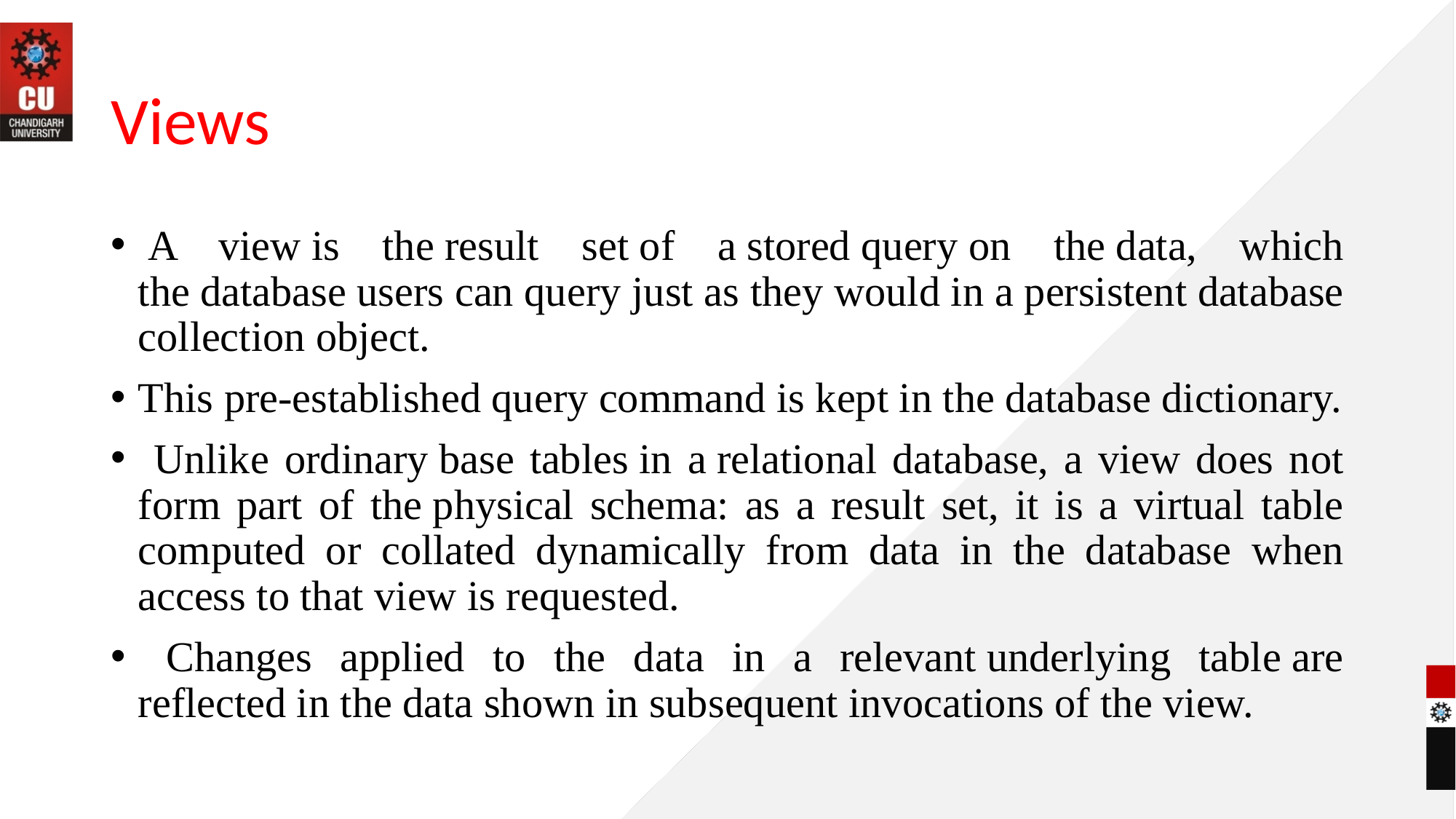

# Views
 A view is the result set of a stored query on the data, which the database users can query just as they would in a persistent database collection object.
This pre-established query command is kept in the database dictionary.
 Unlike ordinary base tables in a relational database, a view does not form part of the physical schema: as a result set, it is a virtual table computed or collated dynamically from data in the database when access to that view is requested.
 Changes applied to the data in a relevant underlying table are reflected in the data shown in subsequent invocations of the view.